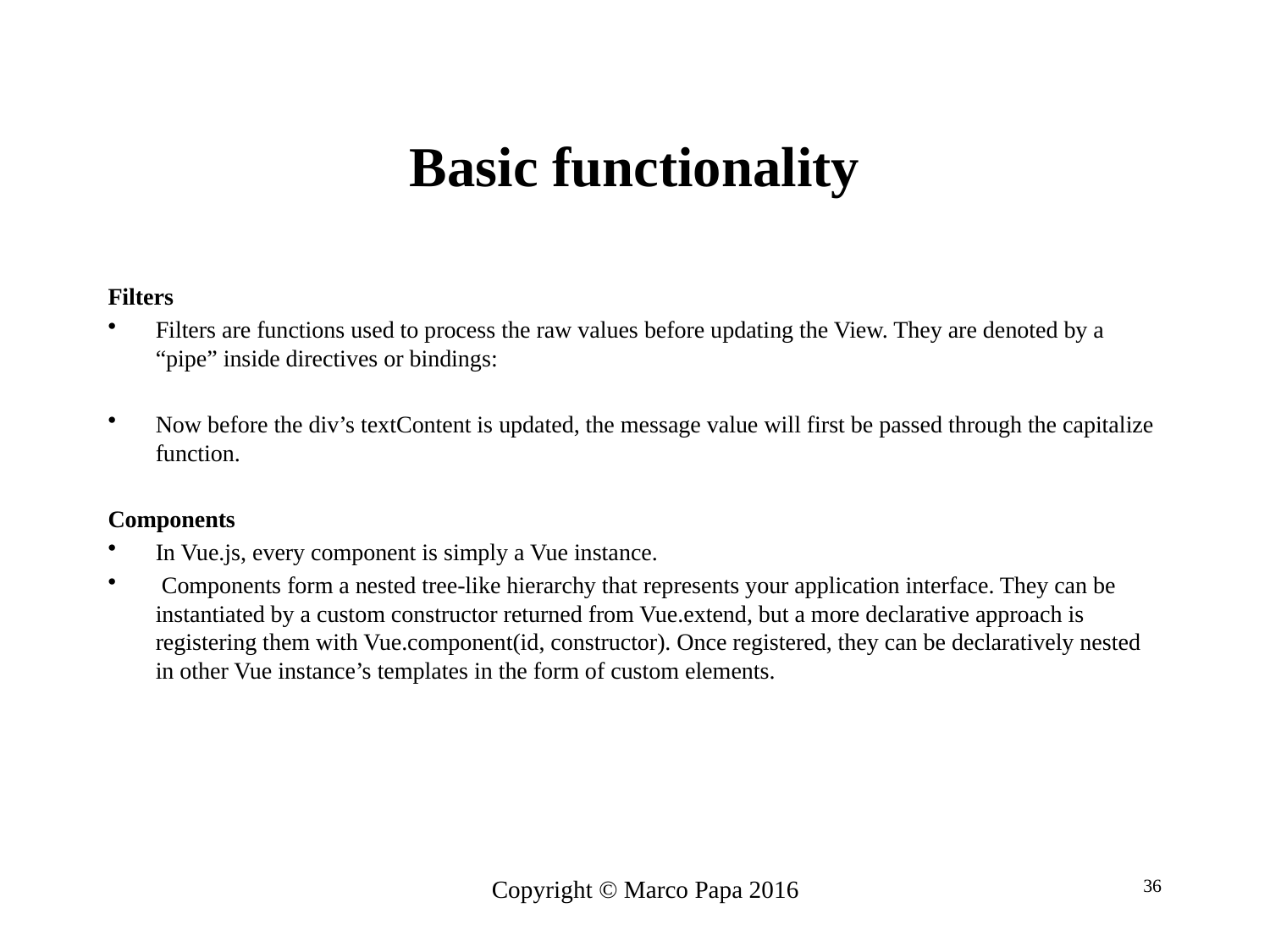

# Basic functionality
Filters
Filters are functions used to process the raw values before updating the View. They are denoted by a “pipe” inside directives or bindings:
<div>{{message | capitalize}}</div>
Now before the div’s textContent is updated, the message value will first be passed through the capitalize function.

Components
In Vue.js, every component is simply a Vue instance.
 Components form a nested tree-like hierarchy that represents your application interface. They can be instantiated by a custom constructor returned from Vue.extend, but a more declarative approach is registering them with Vue.component(id, constructor). Once registered, they can be declaratively nested in other Vue instance’s templates in the form of custom elements.

Copyright © Marco Papa 2016
36